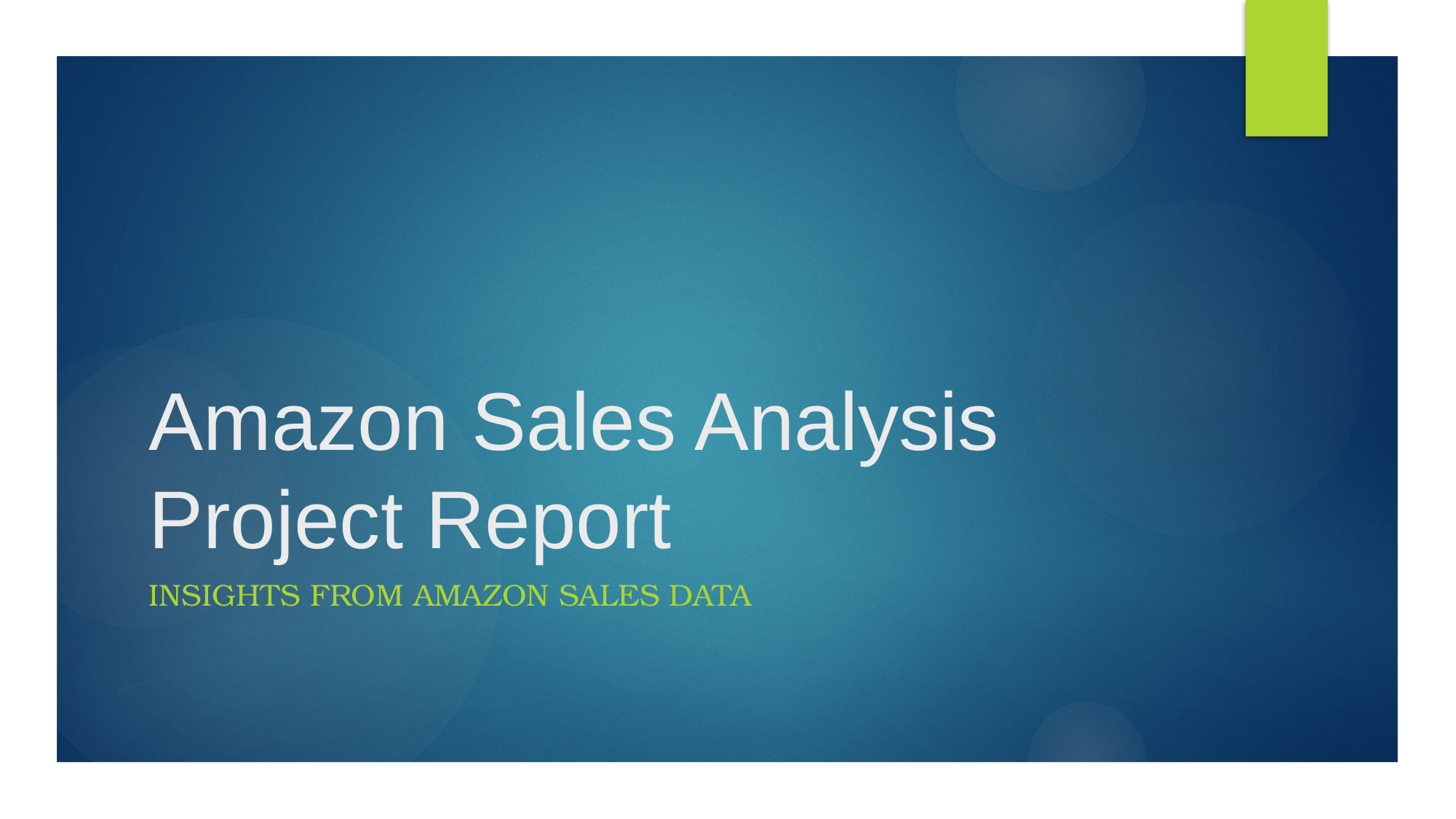

# Amazon Sales Analysis Project Report
Insights from Amazon Sales Data